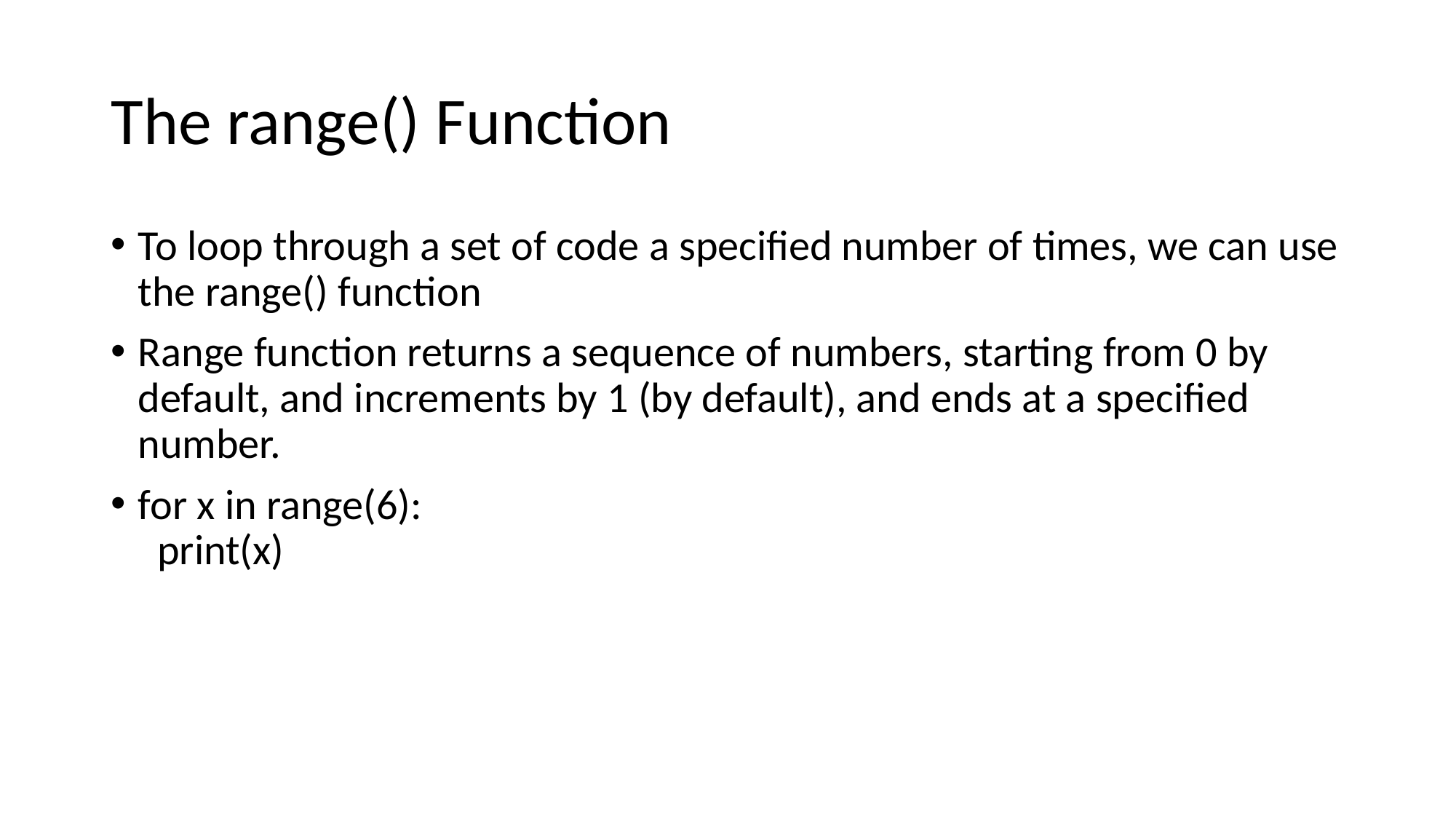

# The range() Function
To loop through a set of code a specified number of times, we can use the range() function
Range function returns a sequence of numbers, starting from 0 by default, and increments by 1 (by default), and ends at a specified number.
for x in range(6):
  print(x)